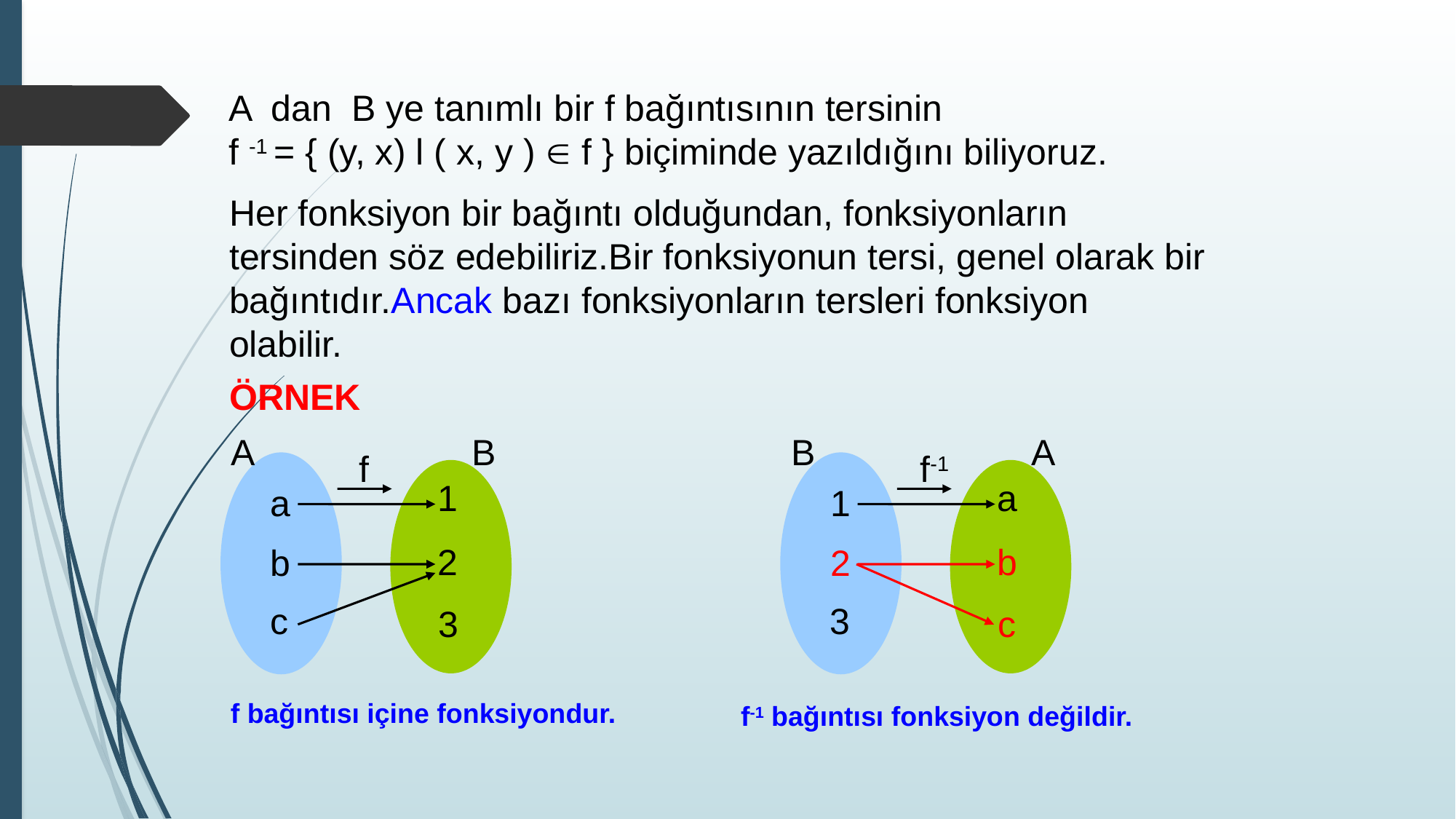

A  dan  B ye tanımlı bir f bağıntısının tersinin
f -1 = { (y, x) l ( x, y ) ∈ f } biçiminde yazıldığını biliyoruz.
Her fonksiyon bir bağıntı olduğundan, fonksiyonların tersinden söz edebiliriz.Bir fonksiyonun tersi, genel olarak bir bağıntıdır.Ancak bazı fonksiyonların tersleri fonksiyon olabilir.

ÖRNEK
A
B
f

1
a

2
b

c
3
B
A
f-1

a
1

b
2

3
c
f bağıntısı içine fonksiyondur.
f-1 bağıntısı fonksiyon değildir.